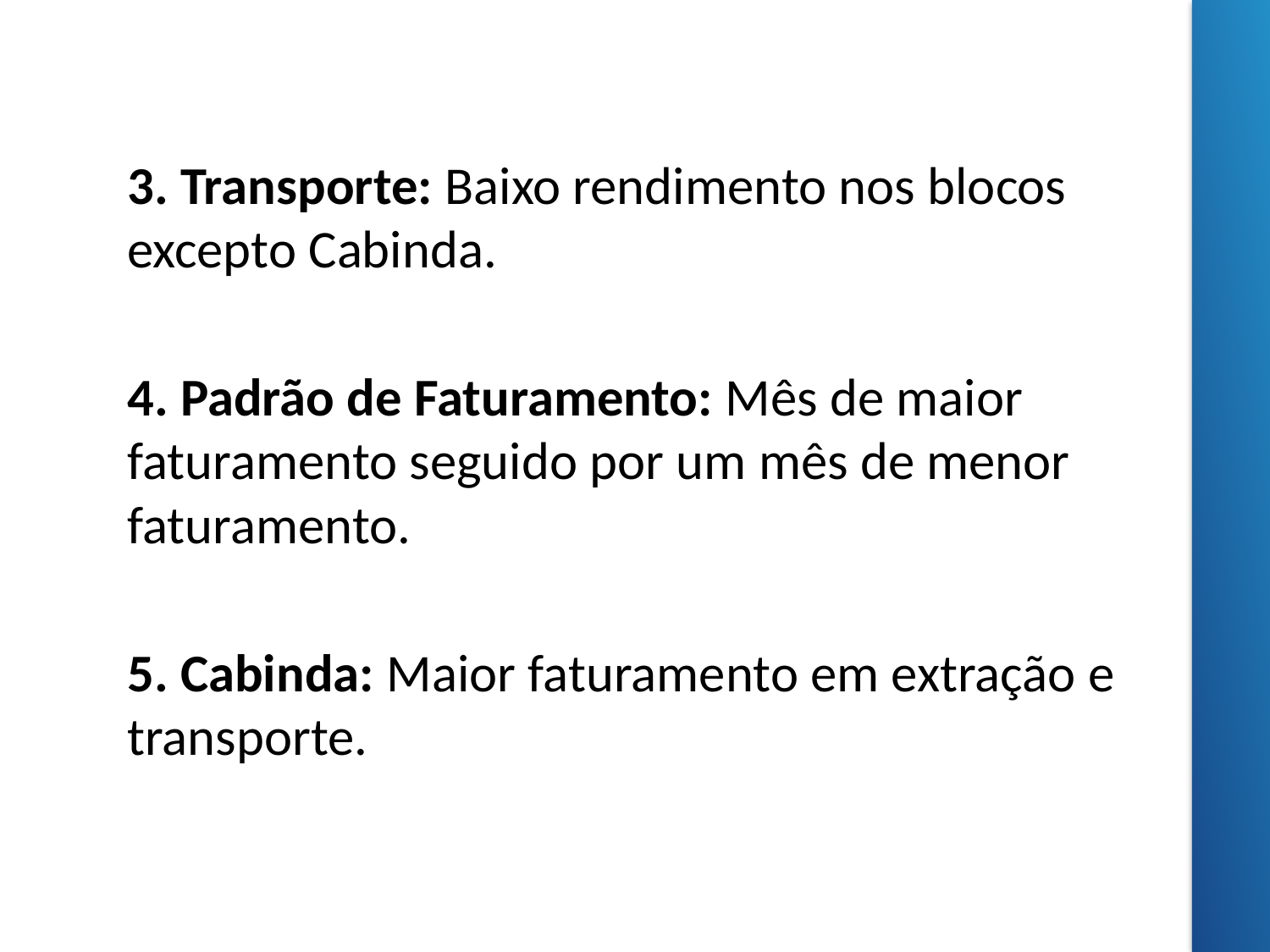

3. Transporte: Baixo rendimento nos blocos excepto Cabinda.

4. Padrão de Faturamento: Mês de maior faturamento seguido por um mês de menor faturamento.

5. Cabinda: Maior faturamento em extração e transporte.